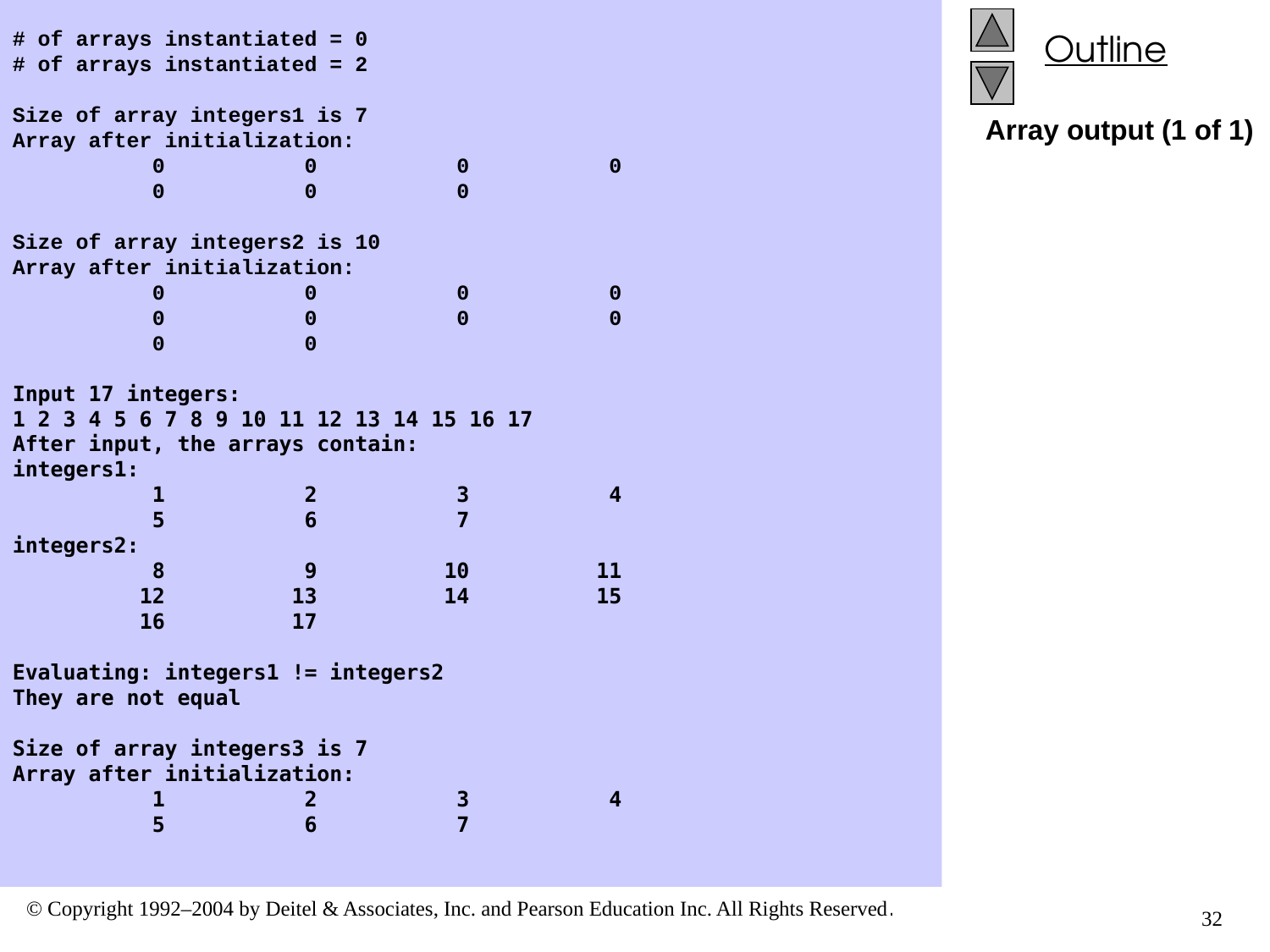

# of arrays instantiated = 0
# of arrays instantiated = 2

Size of array integers1 is 7
Array after initialization:
           0           0           0           0
           0           0           0

Size of array integers2 is 10
Array after initialization:
           0           0           0           0
           0           0           0           0
           0           0

Input 17 integers:
1 2 3 4 5 6 7 8 9 10 11 12 13 14 15 16 17
After input, the arrays contain:
integers1:
           1           2           3           4
           5           6           7
integers2:
           8           9          10          11
          12          13          14          15
          16          17

Evaluating: integers1 != integers2
They are not equal

Size of array integers3 is 7
Array after initialization:
           1           2           3           4
           5           6           7

Array output (1 of 1)